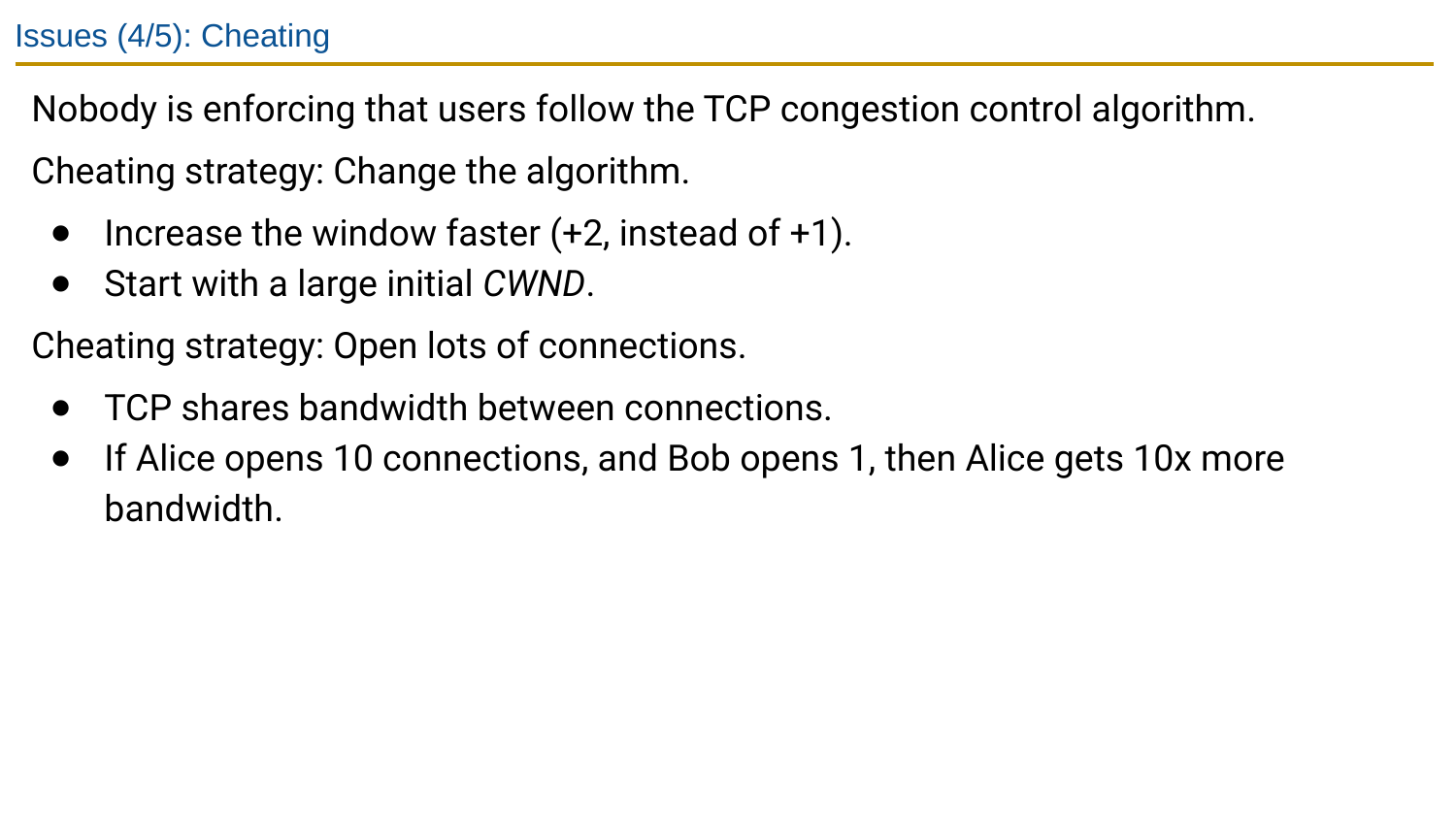

# Issues (4/5): Cheating
Nobody is enforcing that users follow the TCP congestion control algorithm.
Cheating strategy: Change the algorithm.
Increase the window faster (+2, instead of +1).
Start with a large initial CWND.
Cheating strategy: Open lots of connections.
TCP shares bandwidth between connections.
If Alice opens 10 connections, and Bob opens 1, then Alice gets 10x more bandwidth.